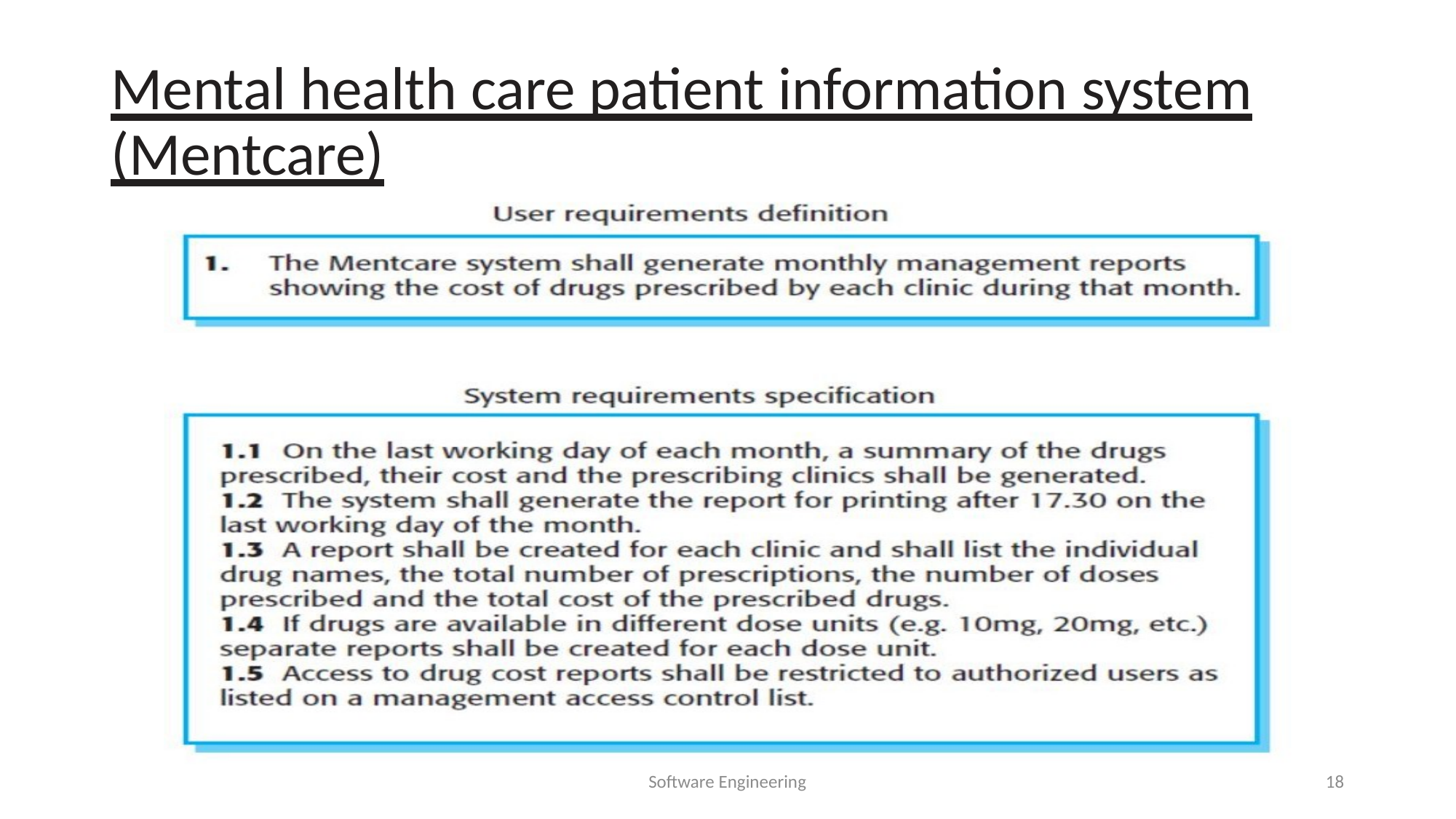

# Mental health care patient information system (Mentcare)

Software Engineering
18